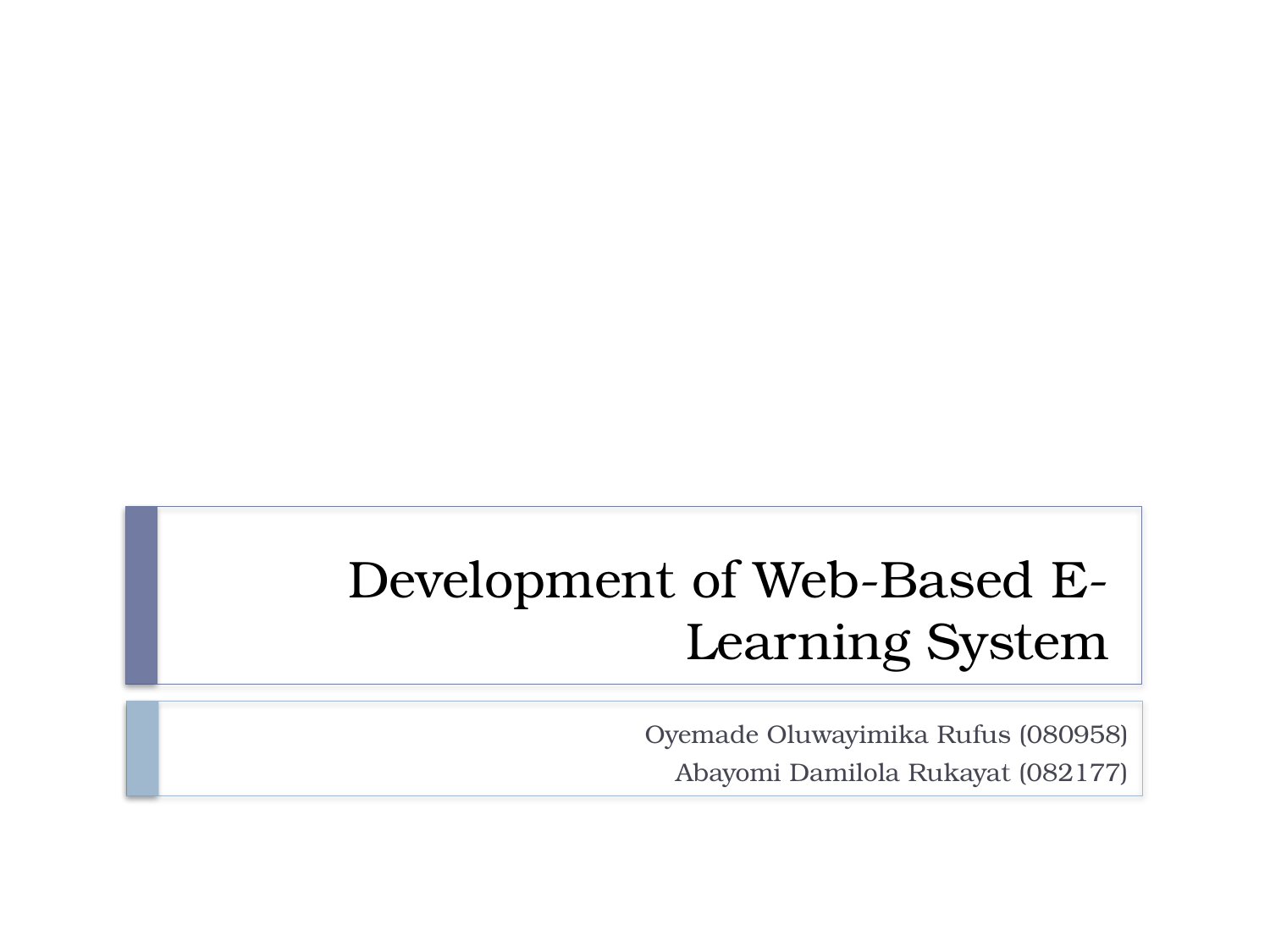

# Development of Web-Based E-Learning System
Oyemade Oluwayimika Rufus (080958)
Abayomi Damilola Rukayat (082177)